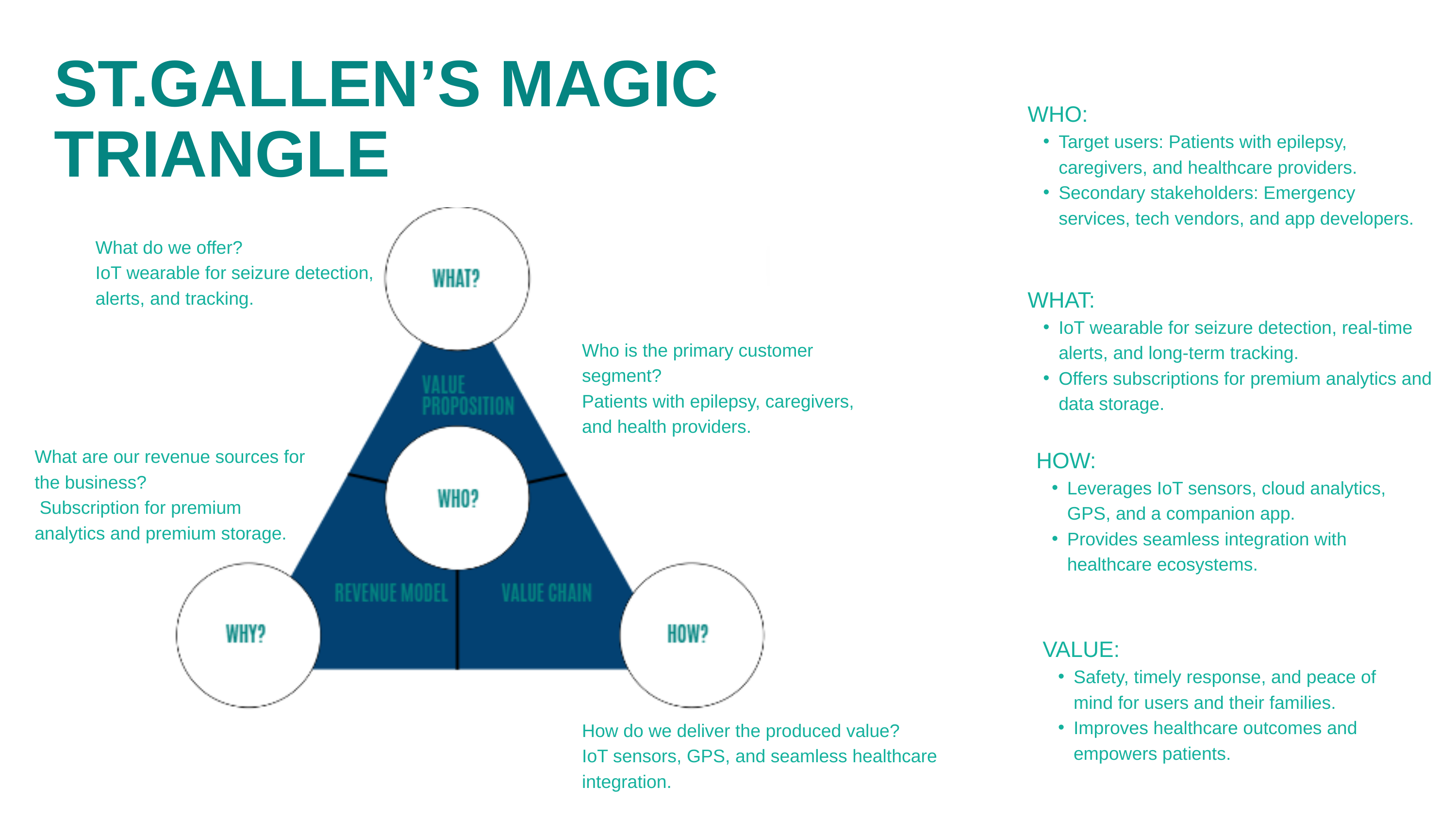

ST.GALLEN’S MAGIC TRIANGLE
WHO:
Target users: Patients with epilepsy, caregivers, and healthcare providers.
Secondary stakeholders: Emergency services, tech vendors, and app developers.

What do we offer?
IoT wearable for seizure detection, alerts, and tracking.
WHAT:
IoT wearable for seizure detection, real-time alerts, and long-term tracking.
Offers subscriptions for premium analytics and data storage.
Who is the primary customer segment?
Patients with epilepsy, caregivers, and health providers.

What are our revenue sources for the business?
 Subscription for premium analytics and premium storage.
HOW:
Leverages IoT sensors, cloud analytics, GPS, and a companion app.
Provides seamless integration with healthcare ecosystems.
VALUE:
Safety, timely response, and peace of mind for users and their families.
Improves healthcare outcomes and empowers patients.
How do we deliver the produced value?
IoT sensors, GPS, and seamless healthcare integration.